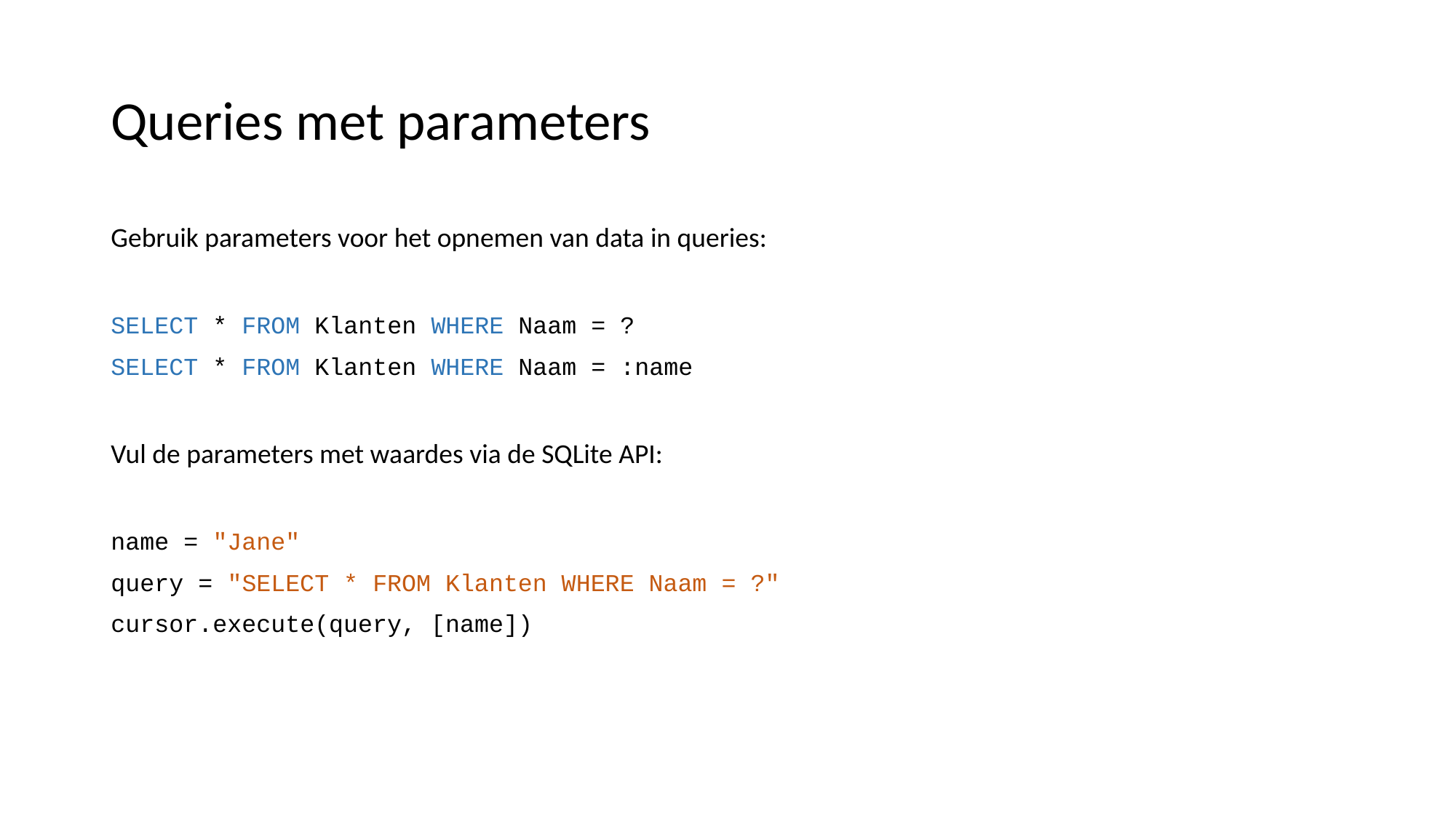

# Queries met parameters
Gebruik parameters voor het opnemen van data in queries:

SELECT * FROM Klanten WHERE Naam = ?
SELECT * FROM Klanten WHERE Naam = :name

Vul de parameters met waardes via de SQLite API:

name = "Jane"
query = "SELECT * FROM Klanten WHERE Naam = ?"
cursor.execute(query, [name])